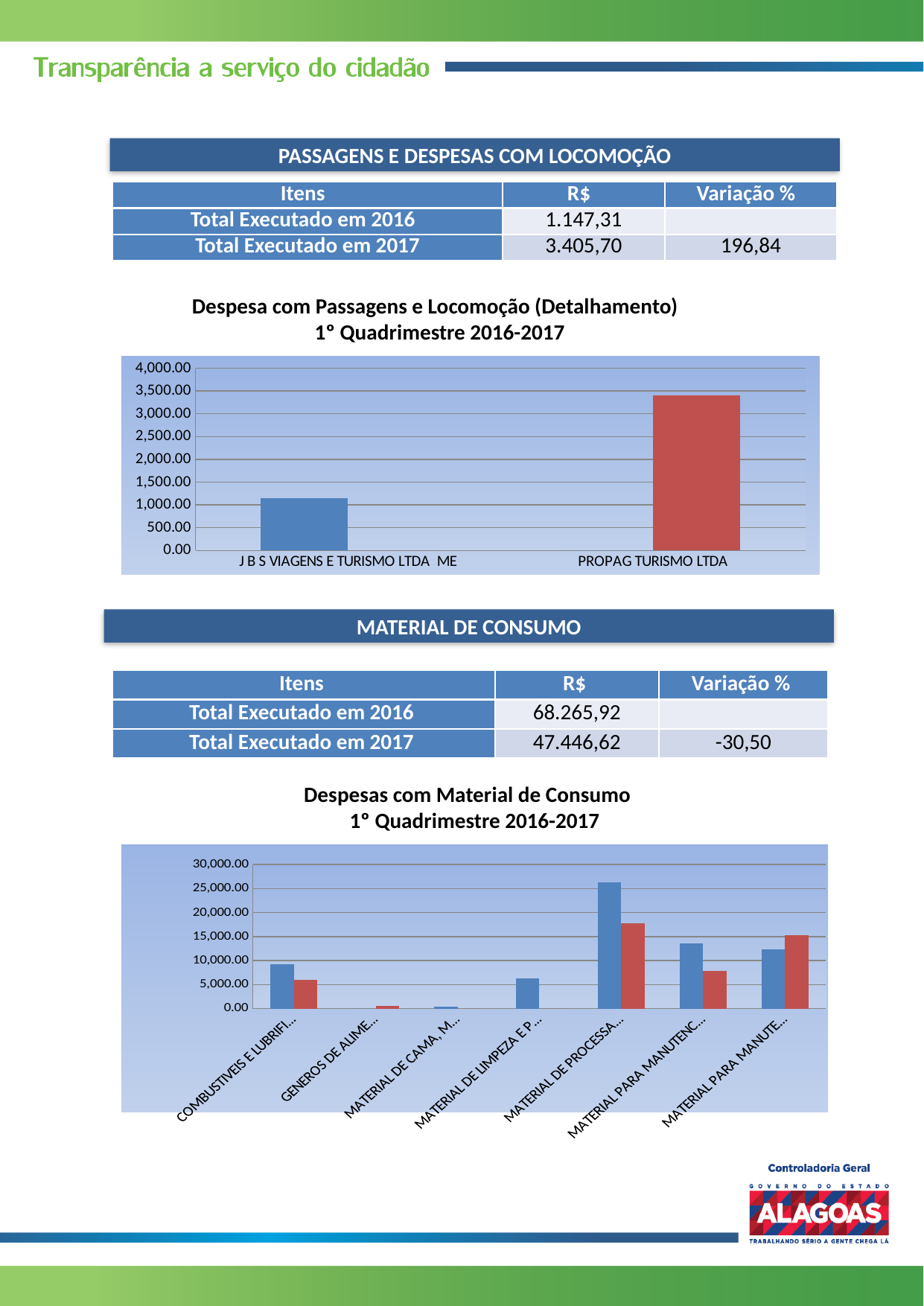

PASSAGENS E DESPESAS COM LOCOMOÇÃO
| Itens | R$ | Variação % |
| --- | --- | --- |
| Total Executado em 2016 | 1.147,31 |  |
| Total Executado em 2017 | 3.405,70 | 196,84 |
Despesa com Passagens e Locomoção (Detalhamento)
1º Quadrimestre 2016-2017

### Chart

| Category |  |  |
|---|---|---|
| J B S VIAGENS E TURISMO LTDA  ME | 1147.31 | 0.0 |
| PROPAG TURISMO LTDA | 0.0 | 3405.7 |
MATERIAL DE CONSUMO
| Itens | R$ | Variação % |
| --- | --- | --- |
| Total Executado em 2016 | 68.265,92 |  |
| Total Executado em 2017 | 47.446,62 | -30,50 |
Despesas com Material de Consumo
1º Quadrimestre 2016-2017

### Chart

| Category |  |  |
|---|---|---|
| COMBUSTIVEIS E LUBRIFICANTES AUTOMOTIVOS | 9293.6 | 5967.46 |
| GENEROS DE ALIMENTACAO | 0.0 | 511.82 |
| MATERIAL DE CAMA, MESA E BANHO | 440.0 | 0.0 |
| MATERIAL DE LIMPEZA E PROD DE HIGIENIZACAO | 6280.4 | 0.0 |
| MATERIAL DE PROCESSAMENTO DE DADOS | 26293.02 | 17755.59999999999 |
| MATERIAL PARA MANUTENCAO DE BENS IMOVEIS | 13614.0 | 7855.0 |
| MATERIAL PARA MANUTENCAO DE VEICULOS | 12344.9 | 15356.740000000003 |